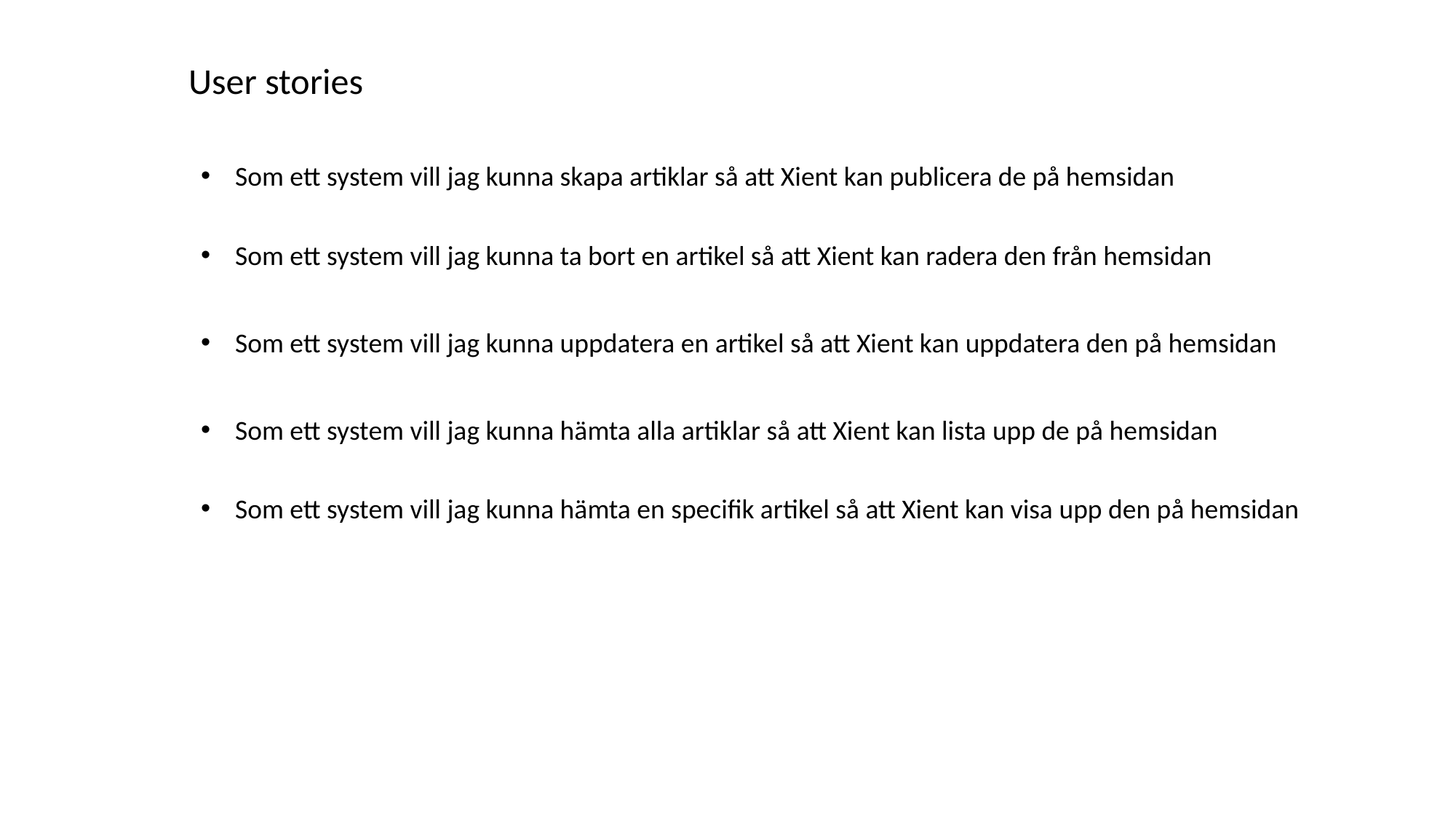

User stories
Som ett system vill jag kunna skapa artiklar så att Xient kan publicera de på hemsidan
Som ett system vill jag kunna ta bort en artikel så att Xient kan radera den från hemsidan
Som ett system vill jag kunna uppdatera en artikel så att Xient kan uppdatera den på hemsidan
Som ett system vill jag kunna hämta alla artiklar så att Xient kan lista upp de på hemsidan
Som ett system vill jag kunna hämta en specifik artikel så att Xient kan visa upp den på hemsidan